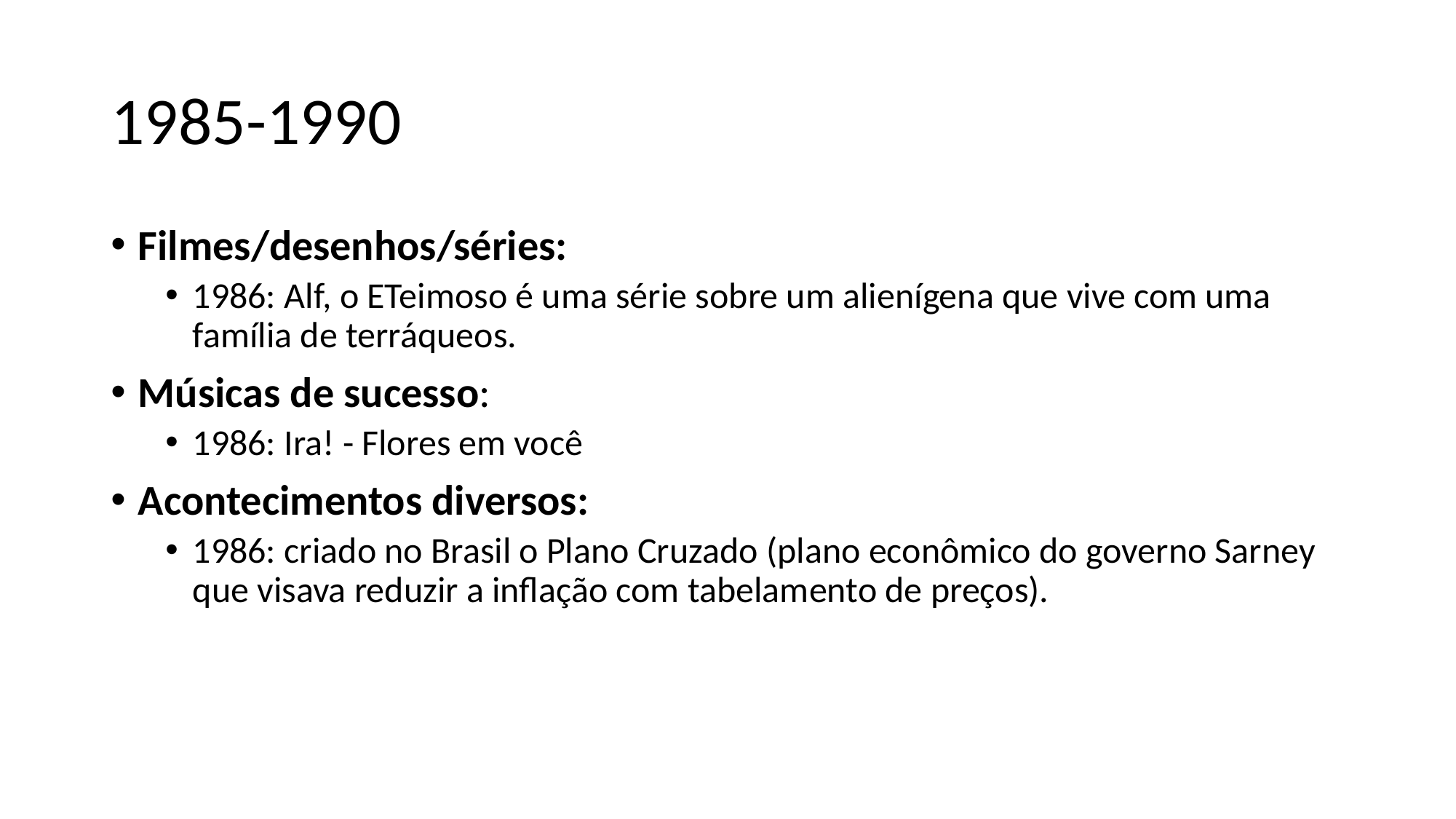

# 1985-1990
Filmes/desenhos/séries:
1986: Alf, o ETeimoso é uma série sobre um alienígena que vive com uma família de terráqueos.
Músicas de sucesso:
1986: Ira! - Flores em você
Acontecimentos diversos:
1986: criado no Brasil o Plano Cruzado (plano econômico do governo Sarney que visava reduzir a inflação com tabelamento de preços).